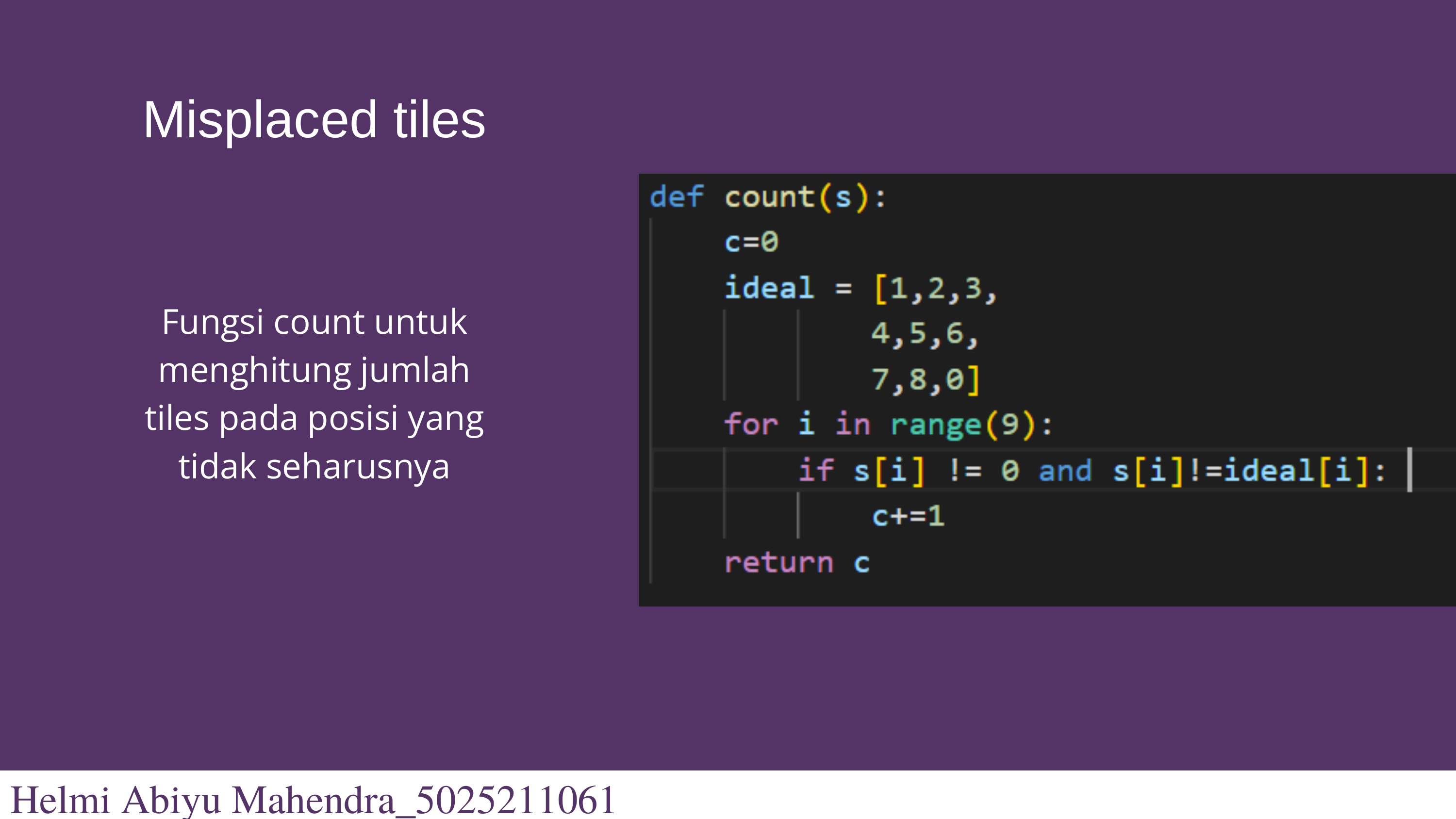

Misplaced tiles

Fungsi count untuk menghitung jumlah tiles pada posisi yang tidak seharusnya
Helmi Abiyu Mahendra_5025211061